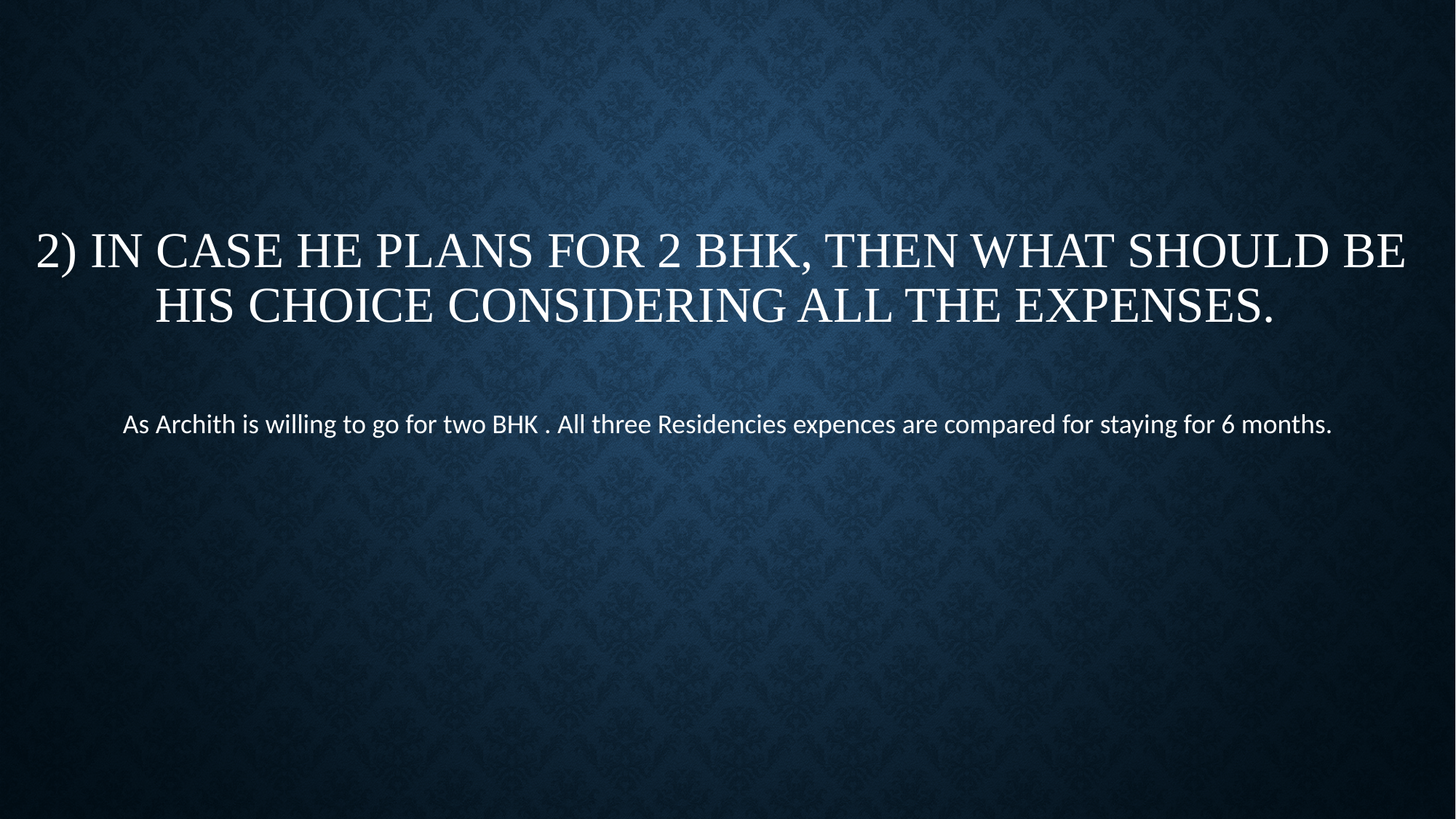

# 2) In case he plans for 2 BHK, then what should be his choice considering all the expenses.
 As Archith is willing to go for two BHK . All three Residencies expences are compared for staying for 6 months.